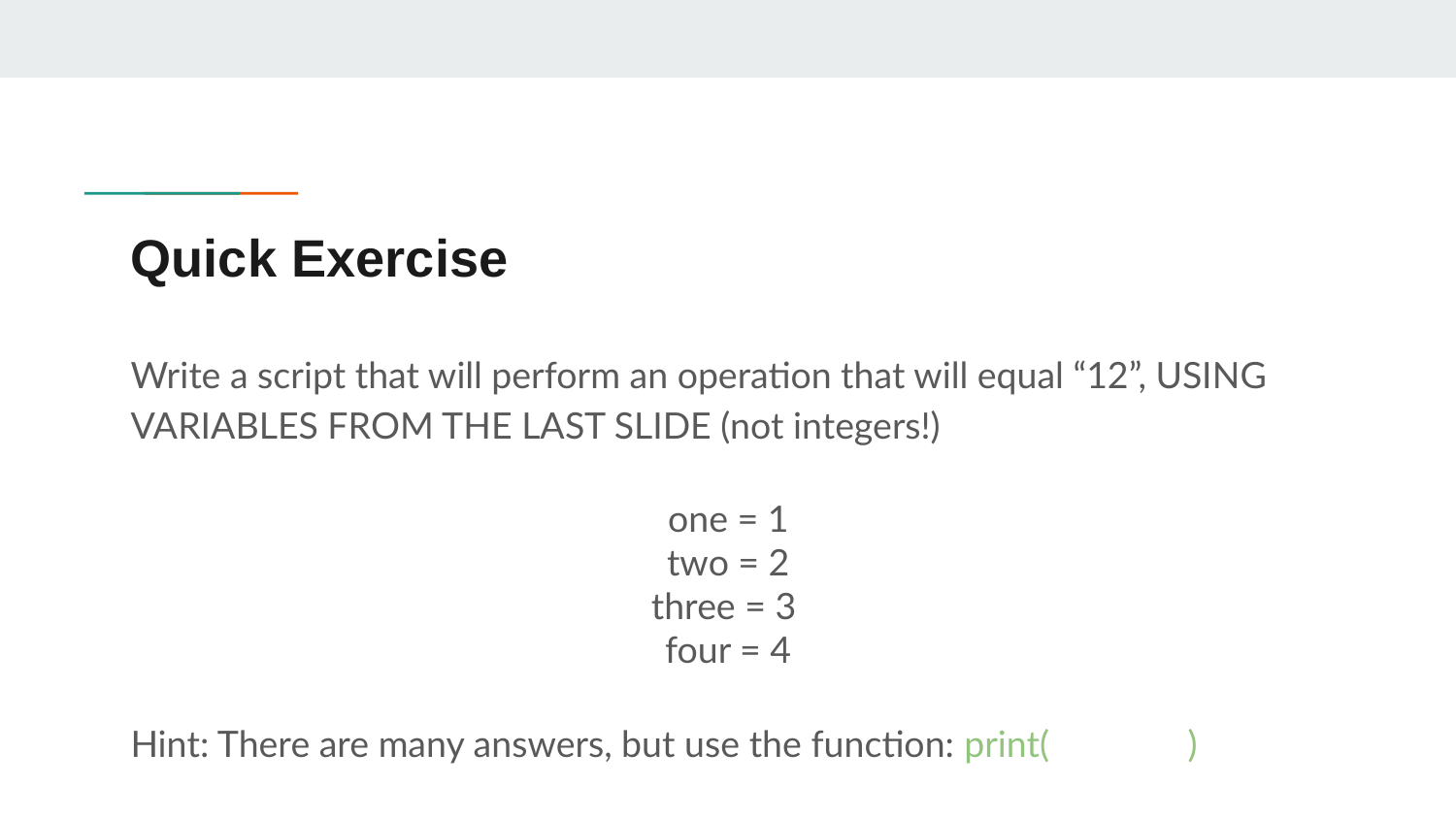

# Quick Exercise
Write a script that will perform an operation that will equal “12”, USING VARIABLES FROM THE LAST SLIDE (not integers!)

one = 1
two = 2
three = 3
four = 4

Hint: There are many answers, but use the function: print(               )